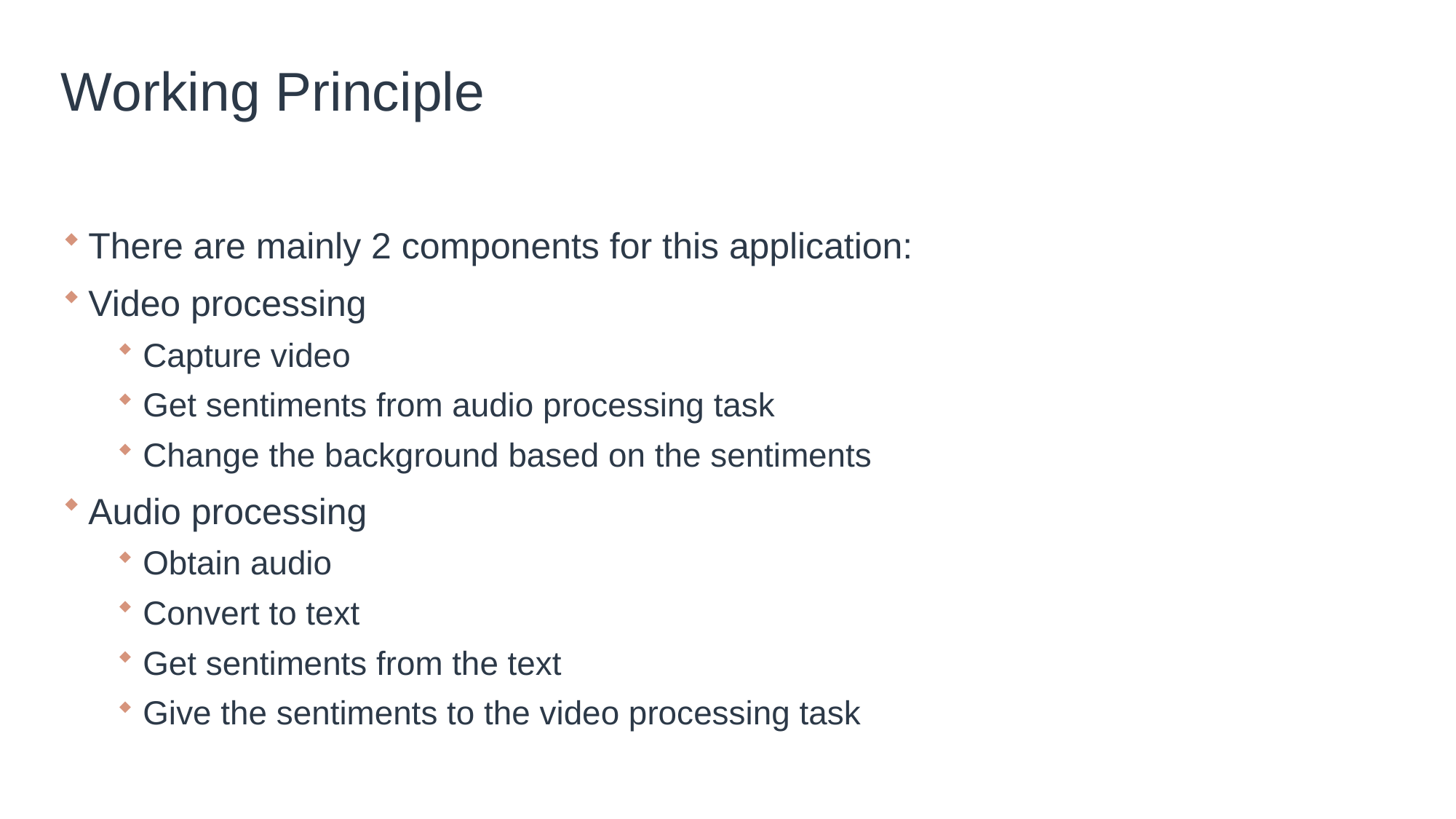

# Working Principle
There are mainly 2 components for this application:
Video processing
Capture video
Get sentiments from audio processing task
Change the background based on the sentiments
Audio processing
Obtain audio
Convert to text
Get sentiments from the text
Give the sentiments to the video processing task